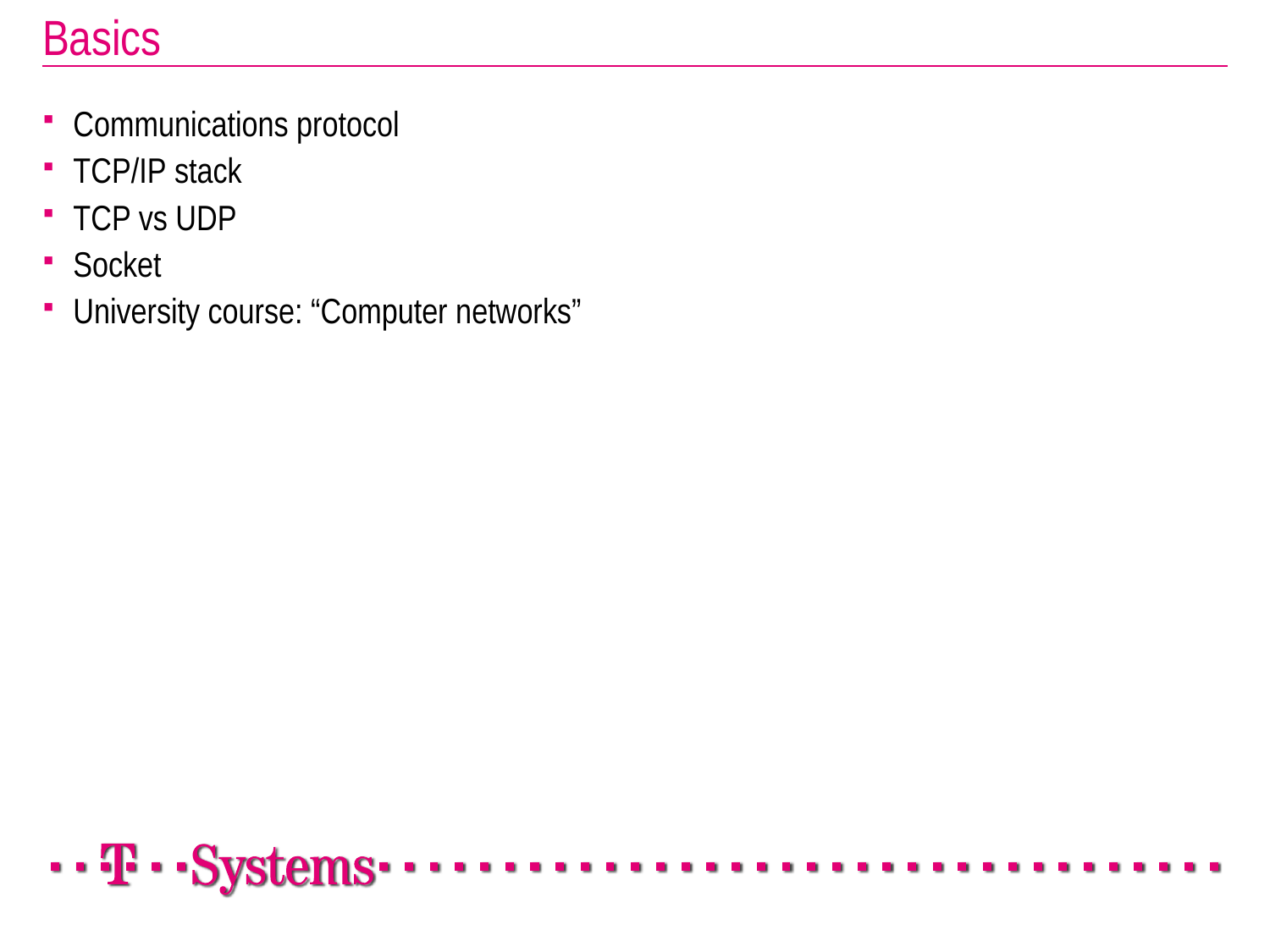

# Basics
Communications protocol
TCP/IP stack
TCP vs UDP
Socket
University course: “Computer networks”